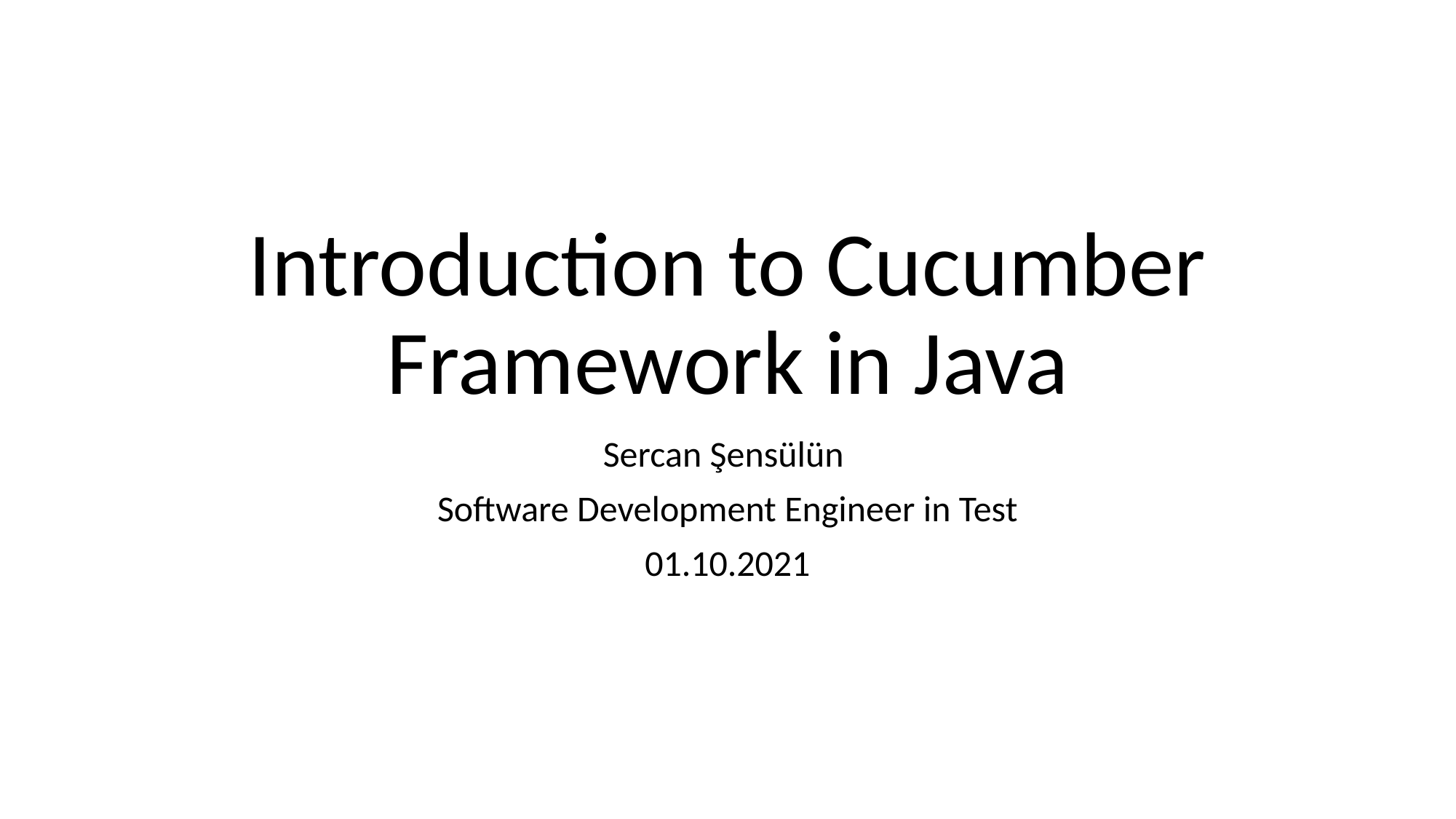

# Introduction to Cucumber Framework in Java
Sercan Şensülün
 Software Development Engineer in Test
01.10.2021